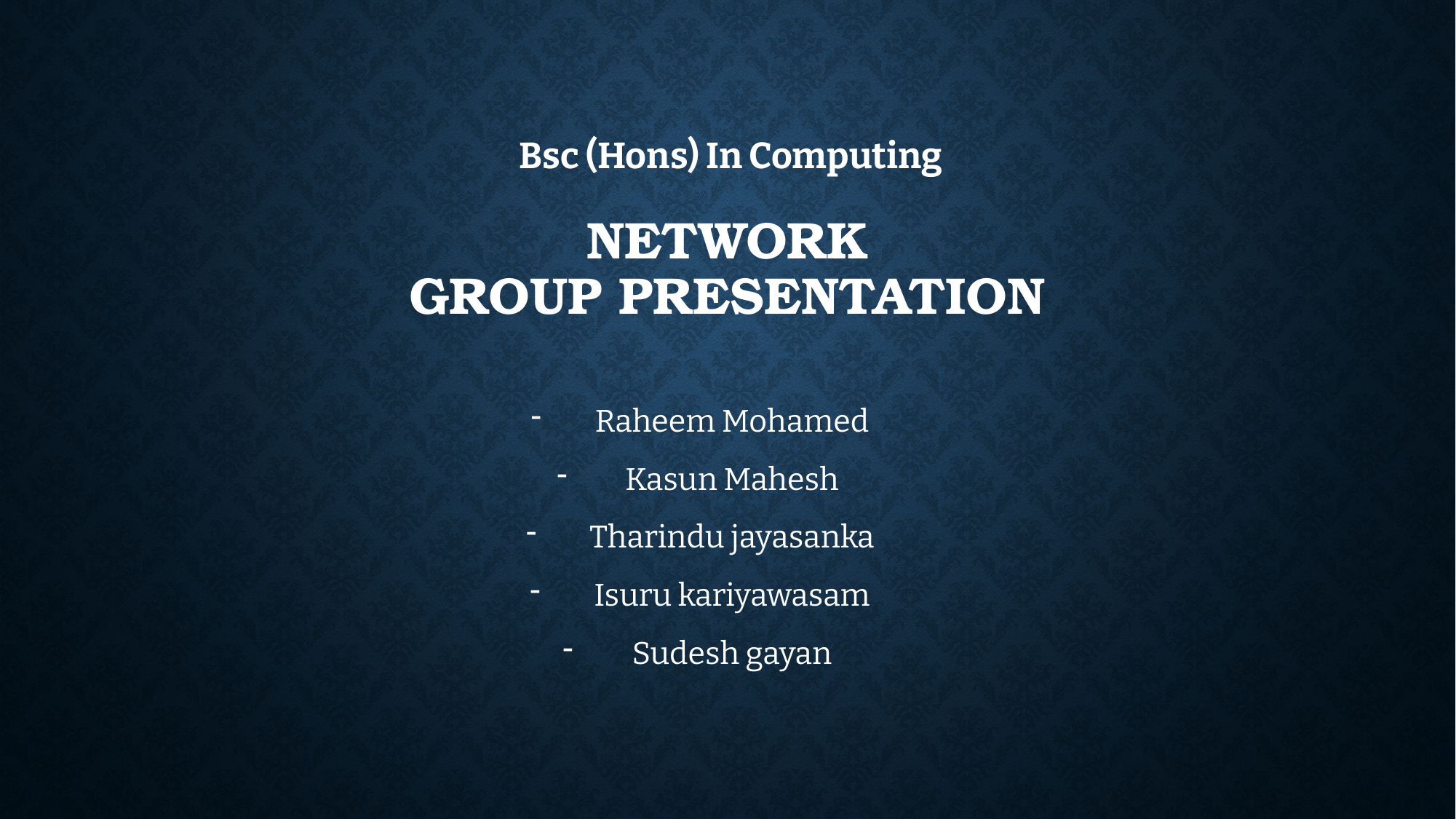

Bsc (Hons) In Computing
# Network Group Presentation
Raheem Mohamed
Kasun Mahesh
Tharindu jayasanka
Isuru kariyawasam
Sudesh gayan